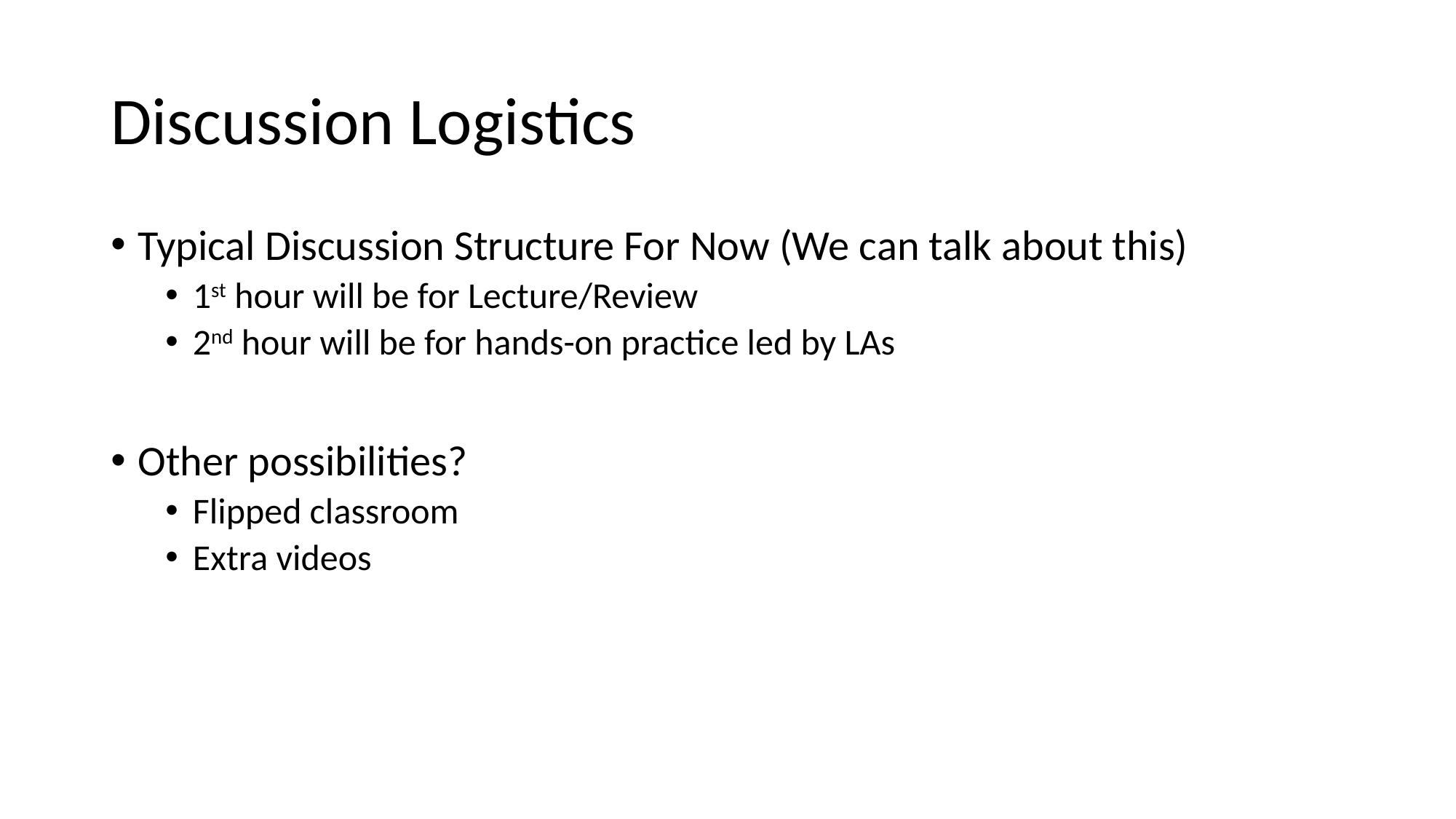

# Discussion Logistics
Typical Discussion Structure For Now (We can talk about this)
1st hour will be for Lecture/Review
2nd hour will be for hands-on practice led by LAs

Other possibilities?
Flipped classroom
Extra videos